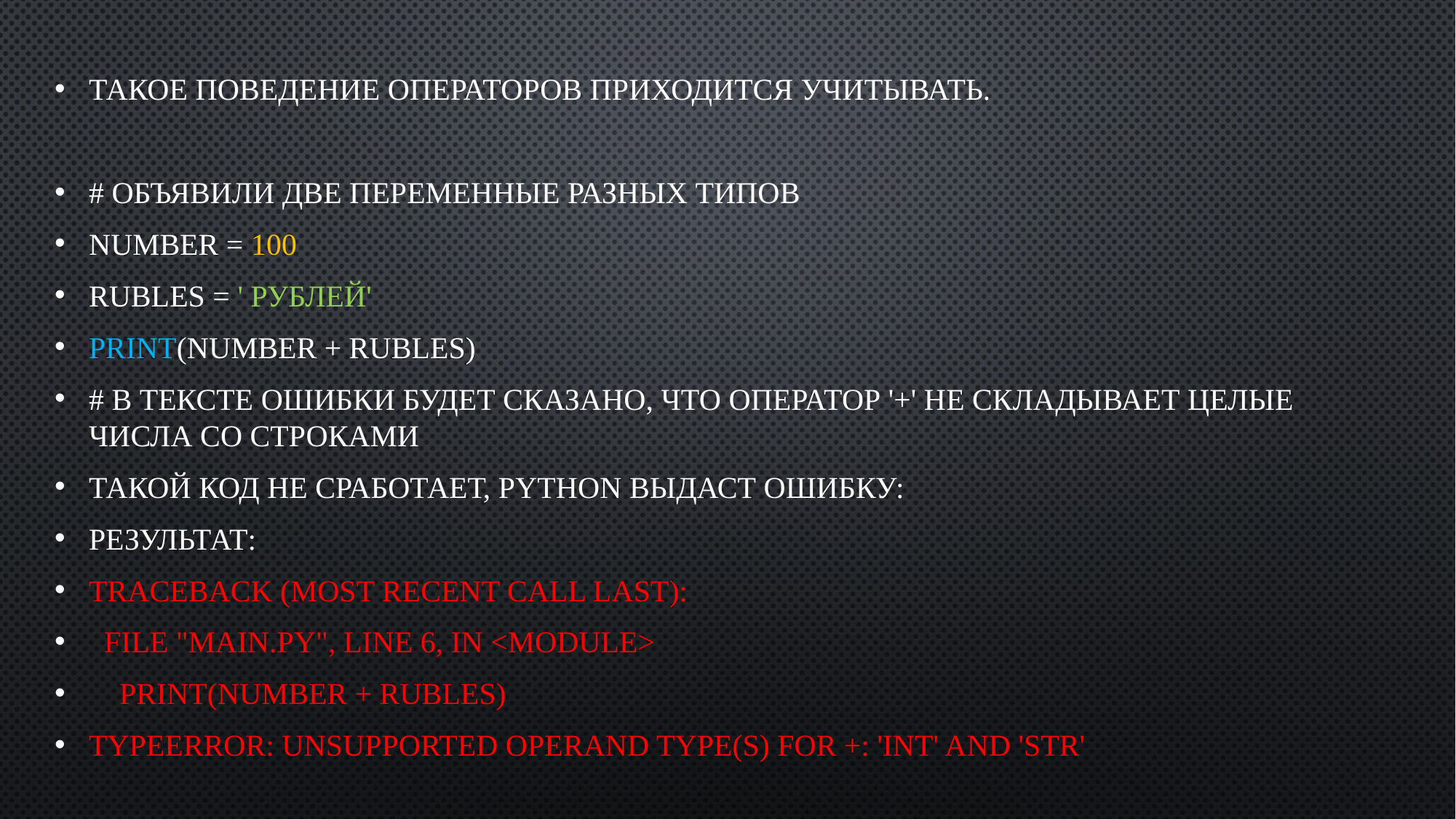

Такое поведение операторов приходится учитывать.

# Объявили две переменные разных типов
number = 100
rubles = ' рублей'
print(number + rubles)
# В тексте ошибки будет сказано, что оператор '+' не складывает целые числа со строками
Такой код не сработает, Python выдаст ошибку:
Результат:
Traceback (most recent call last):
  File "main.py", line 6, in <module>
    print(number + rubles)
TypeError: unsupported operand type(s) for +: 'int' and 'str'